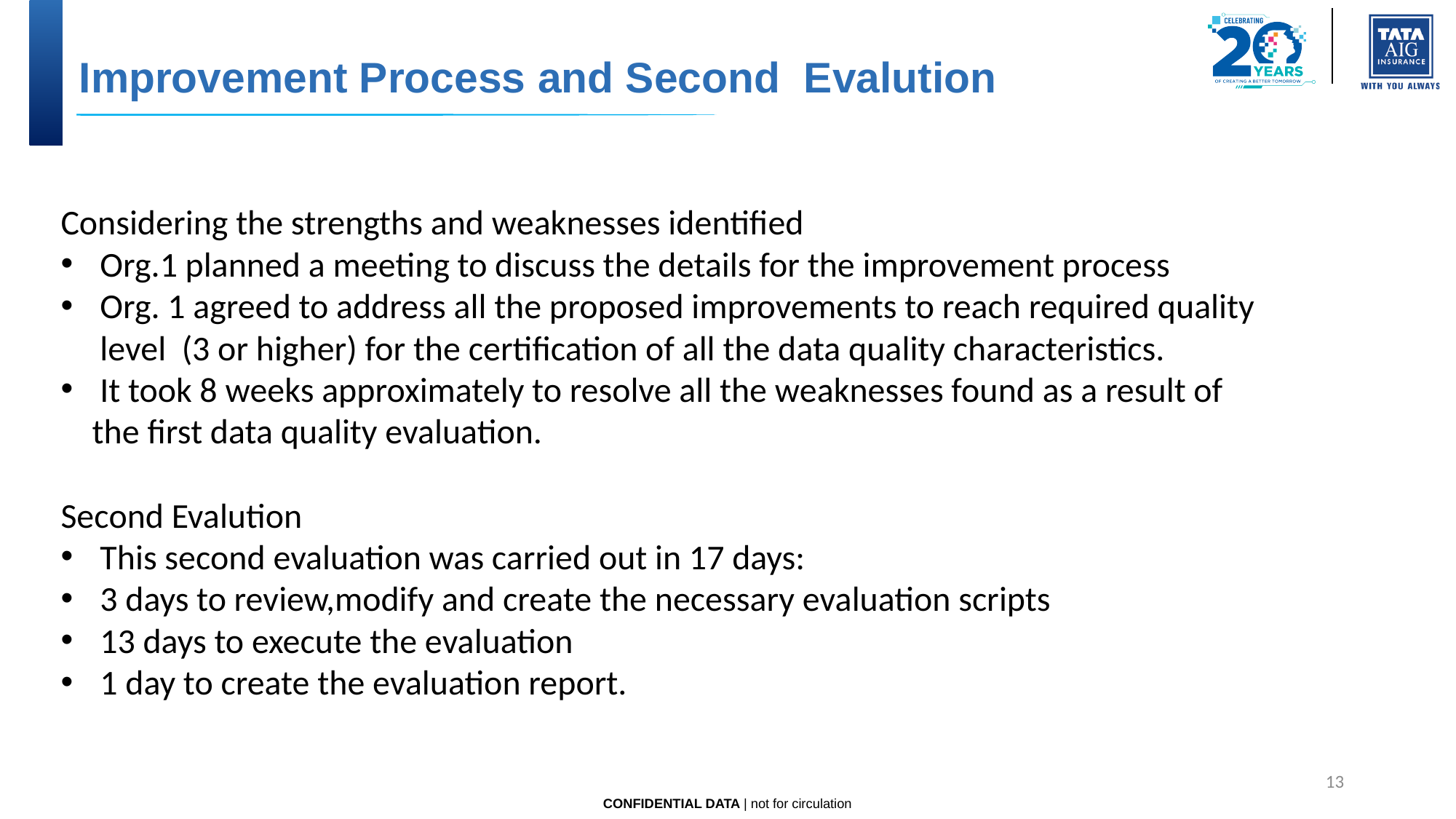

# Improvement Process and Second  Evalution

Considering the strengths and weaknesses identified
Org.1 planned a meeting to discuss the details for the improvement process
Org. 1 agreed to address all the proposed improvements to reach required quality level  (3 or higher) for the certification of all the data quality characteristics.
It took 8 weeks approximately to resolve all the weaknesses found as a result of
    the first data quality evaluation.

Second Evalution
This second evaluation was carried out in 17 days:
3 days to review,modify and create the necessary evaluation scripts
13 days to execute the evaluation
1 day to create the evaluation report.
13